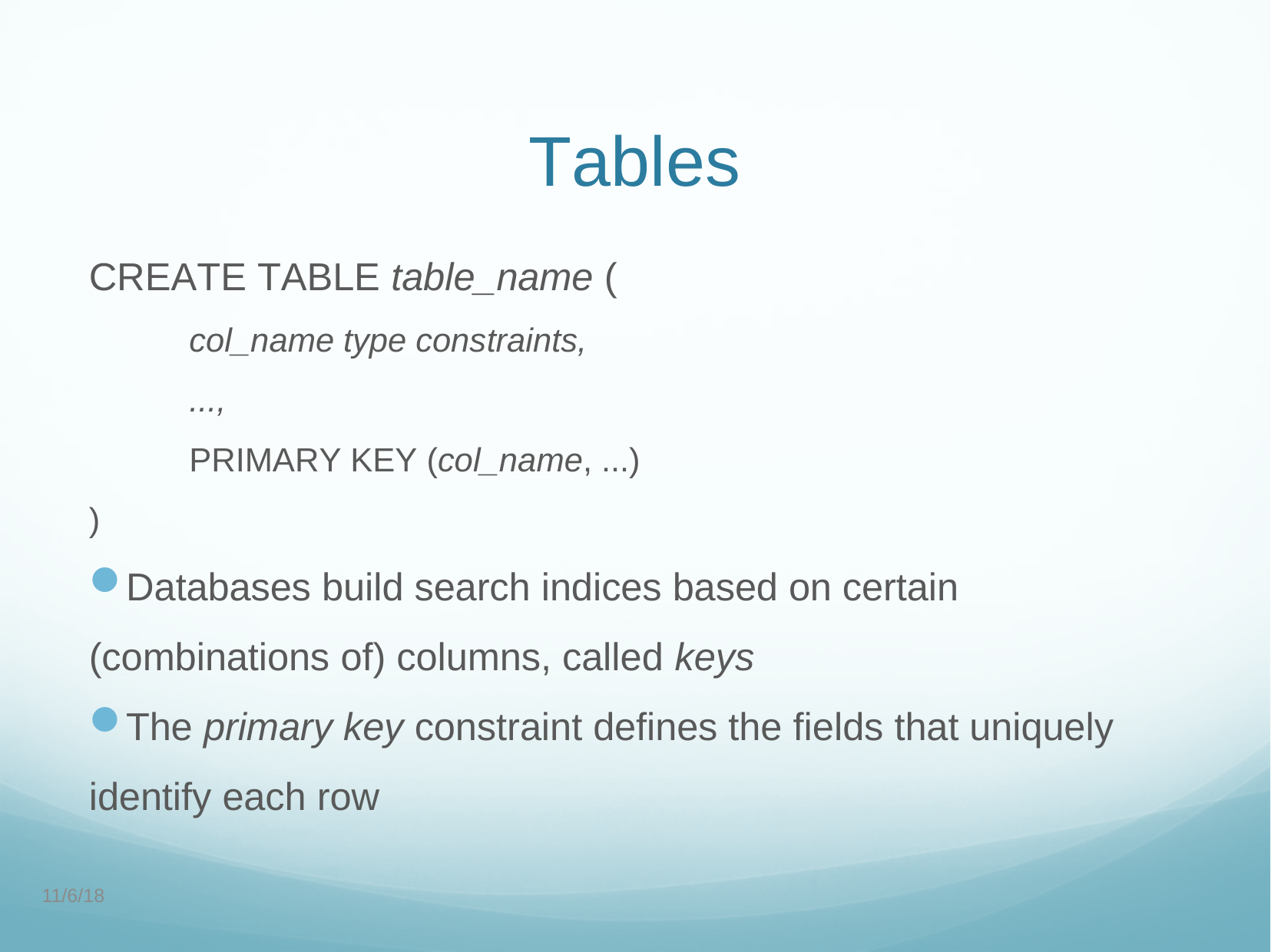

# Tables
CREATE TABLE table_name (
	col_name type constraints,
	...,
	PRIMARY KEY (col_name, ...)
)
Databases build search indices based on certain (combinations of) columns, called keys
The primary key constraint defines the fields that uniquely identify each row
11/6/18
Web Sys I - MySQL
17